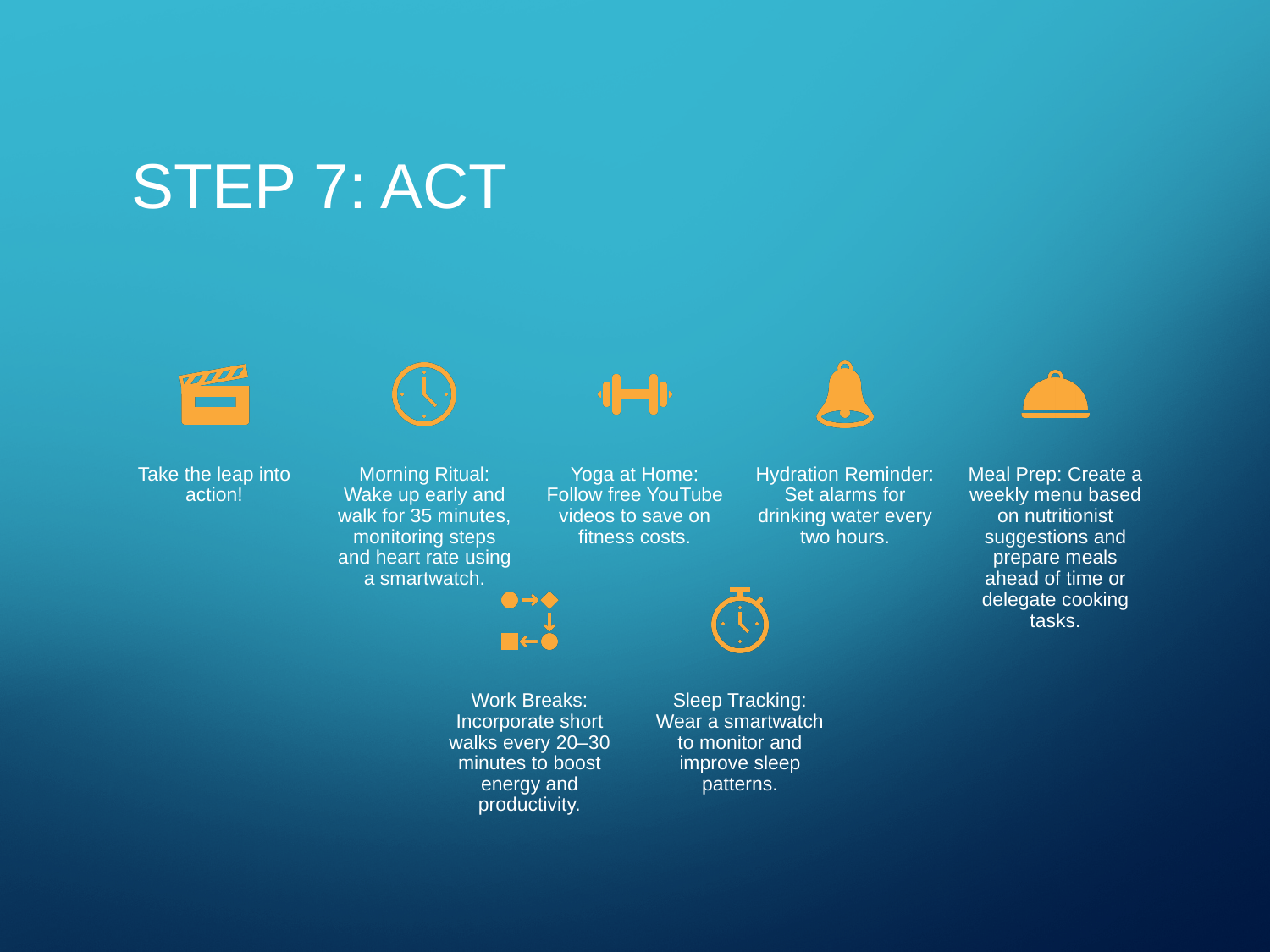

# Step 7: Act
Take the leap into action!
Morning Ritual: Wake up early and walk for 35 minutes, monitoring steps and heart rate using a smartwatch.
Yoga at Home: Follow free YouTube videos to save on fitness costs.
Hydration Reminder: Set alarms for drinking water every two hours.
Meal Prep: Create a weekly menu based on nutritionist suggestions and prepare meals ahead of time or delegate cooking tasks.
Work Breaks: Incorporate short walks every 20–30 minutes to boost energy and productivity.
Sleep Tracking: Wear a smartwatch to monitor and improve sleep patterns.